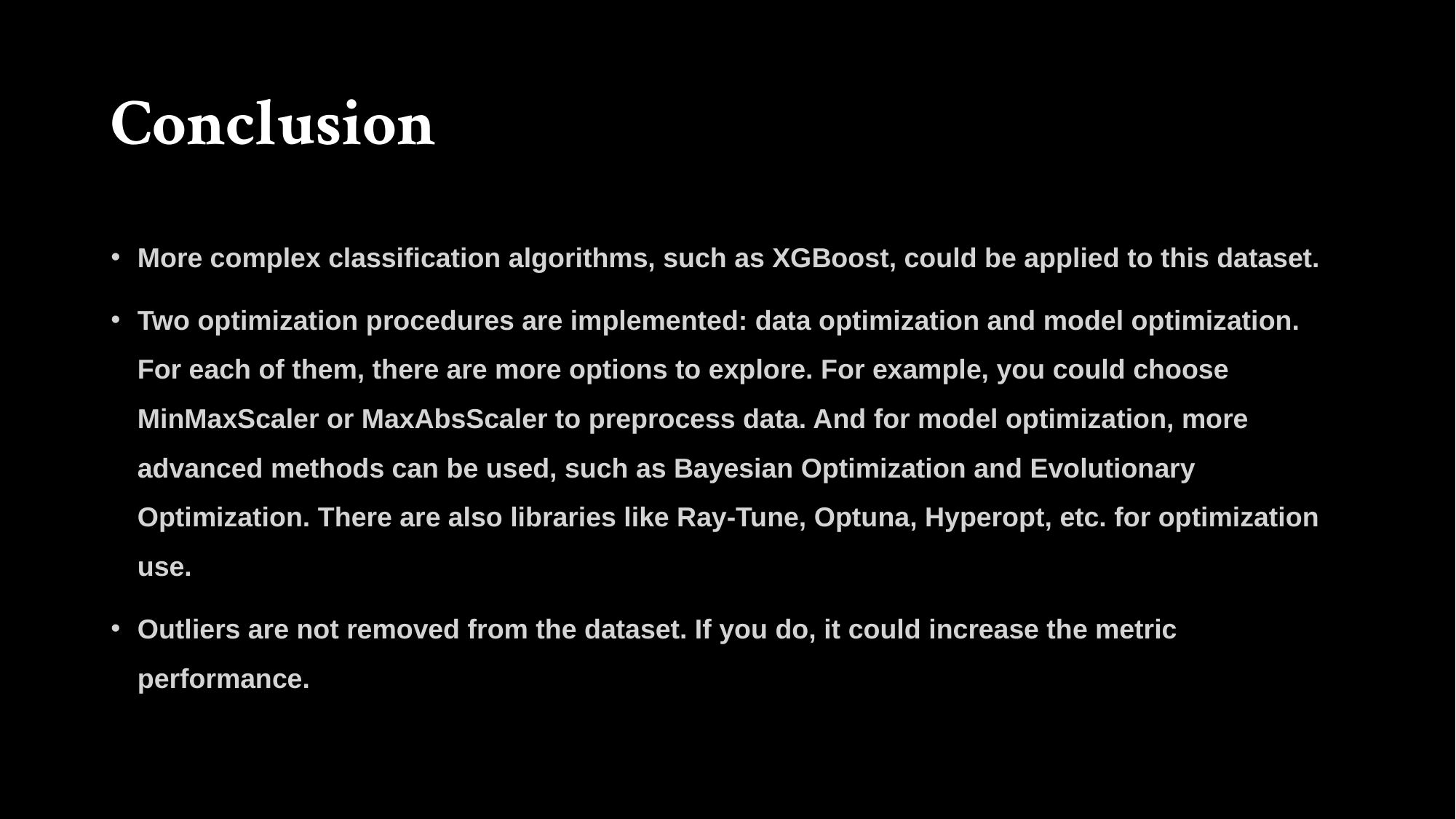

# Conclusion
More complex classification algorithms, such as XGBoost, could be applied to this dataset.
Two optimization procedures are implemented: data optimization and model optimization. For each of them, there are more options to explore. For example, you could choose MinMaxScaler or MaxAbsScaler to preprocess data. And for model optimization, more advanced methods can be used, such as Bayesian Optimization and Evolutionary Optimization. There are also libraries like Ray-Tune, Optuna, Hyperopt, etc. for optimization use.
Outliers are not removed from the dataset. If you do, it could increase the metric performance.